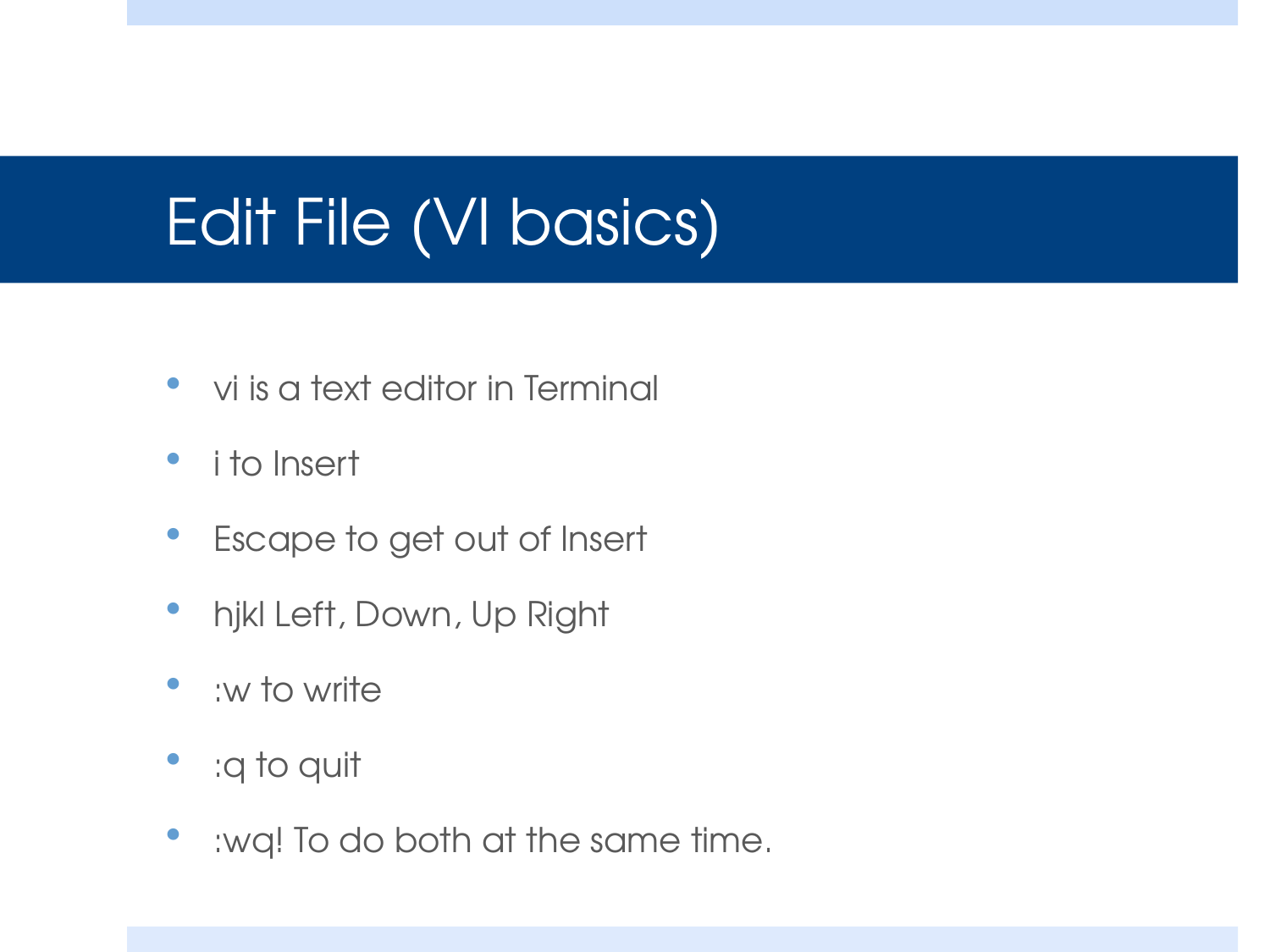

# Edit File (VI basics)
vi is a text editor in Terminal
i to Insert
Escape to get out of Insert
hjkl Left, Down, Up Right
:w to write
:q to quit
:wq! To do both at the same time.